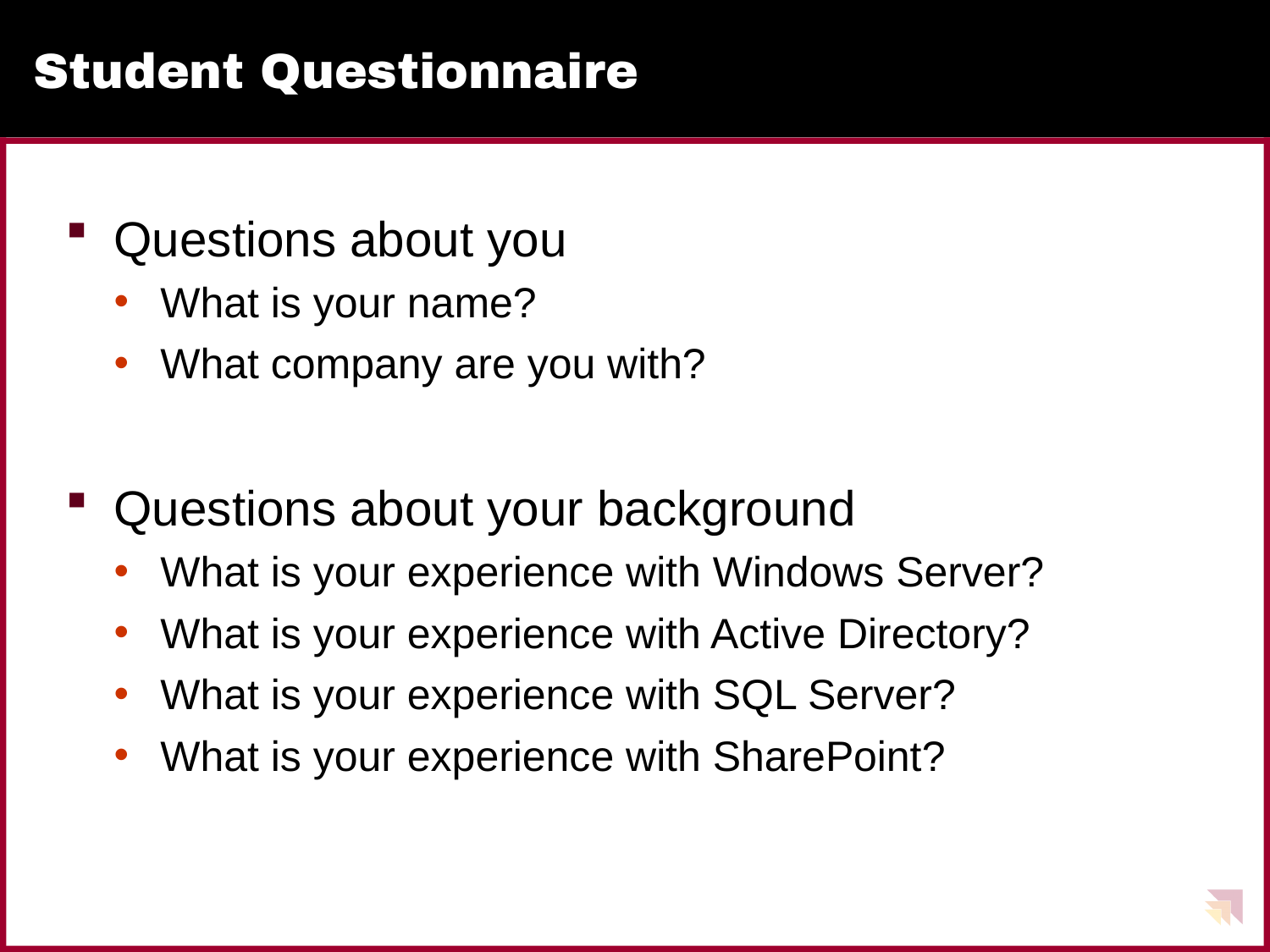

# Student Questionnaire
Questions about you
What is your name?
What company are you with?

Questions about your background
What is your experience with Windows Server?
What is your experience with Active Directory?
What is your experience with SQL Server?
What is your experience with SharePoint?